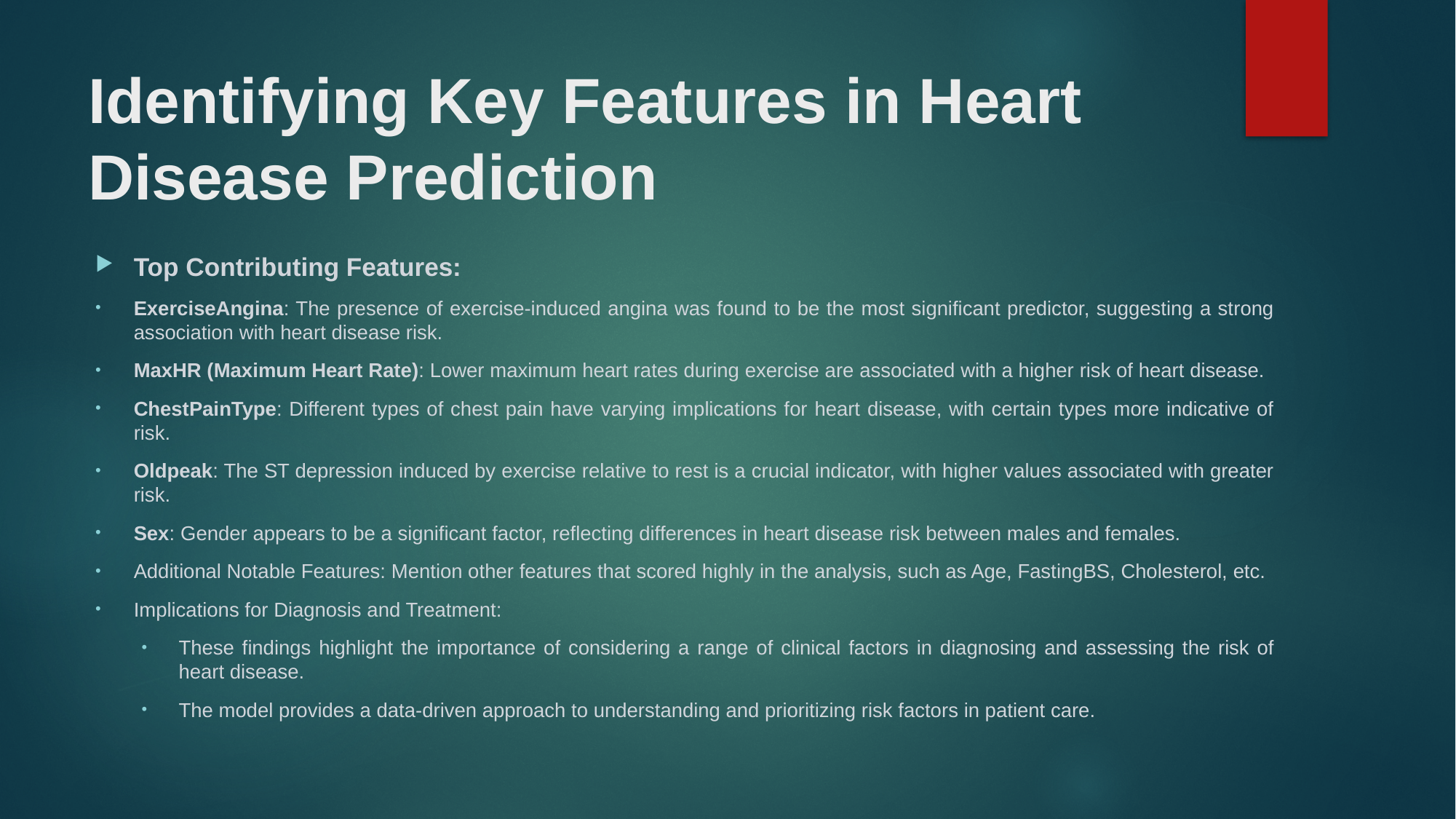

# Identifying Key Features in Heart Disease Prediction
Top Contributing Features:
ExerciseAngina: The presence of exercise-induced angina was found to be the most significant predictor, suggesting a strong association with heart disease risk.
MaxHR (Maximum Heart Rate): Lower maximum heart rates during exercise are associated with a higher risk of heart disease.
ChestPainType: Different types of chest pain have varying implications for heart disease, with certain types more indicative of risk.
Oldpeak: The ST depression induced by exercise relative to rest is a crucial indicator, with higher values associated with greater risk.
Sex: Gender appears to be a significant factor, reflecting differences in heart disease risk between males and females.
Additional Notable Features: Mention other features that scored highly in the analysis, such as Age, FastingBS, Cholesterol, etc.
Implications for Diagnosis and Treatment:
These findings highlight the importance of considering a range of clinical factors in diagnosing and assessing the risk of heart disease.
The model provides a data-driven approach to understanding and prioritizing risk factors in patient care.